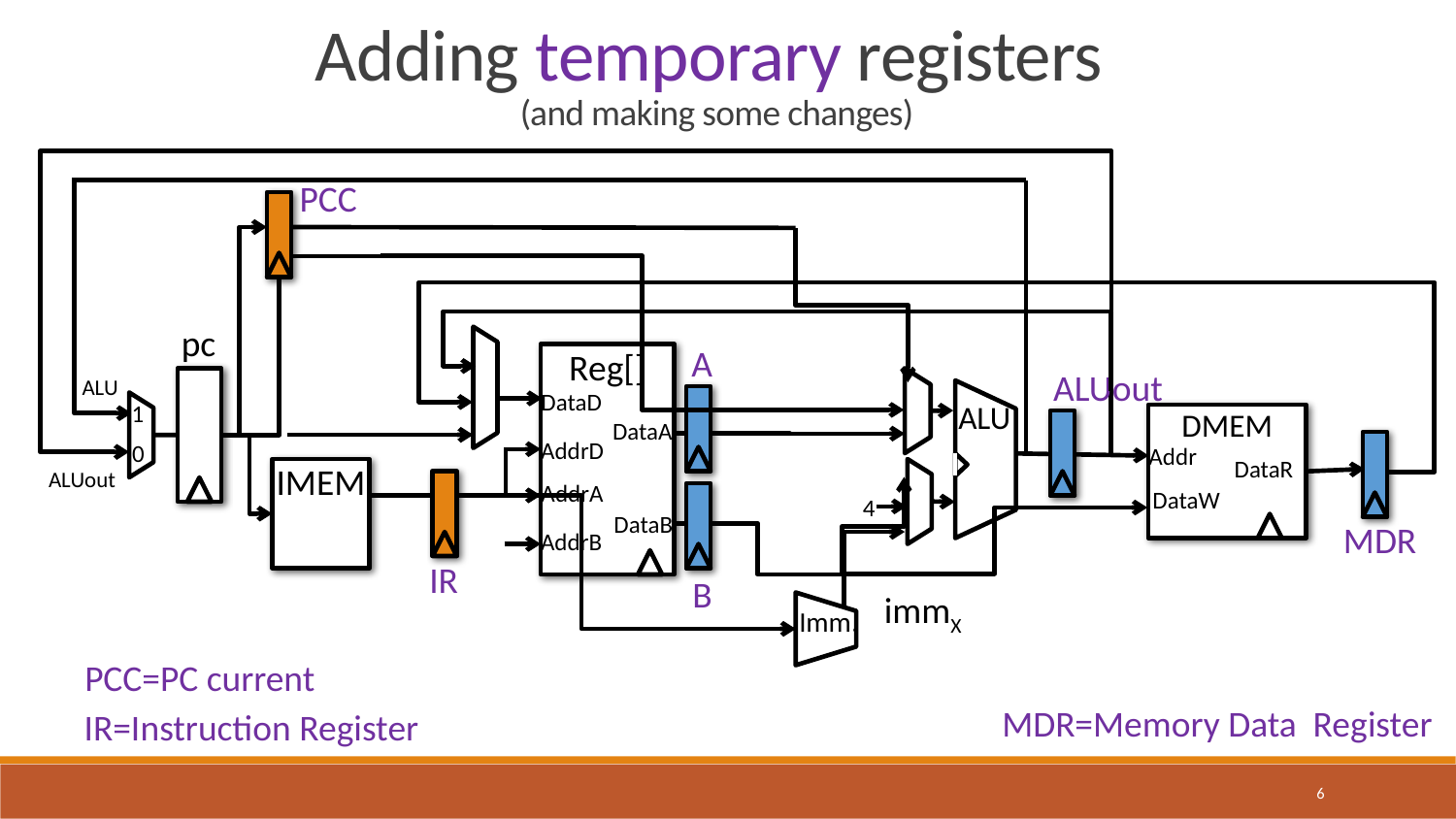

Adding temporary registers
(and making some changes)

PCC

pc
A
Reg[]

DataD
DataA
AddrD
AddrA
DataB
AddrB
ALUout

ALU

ALU

1

0

DMEM

Addr
DataR
IMEM
ALUout

DataW

4
MDR
IR
B
immX

Imm.
PCC=PC current
MDR=Memory Data  Register
IR=Instruction Register
6